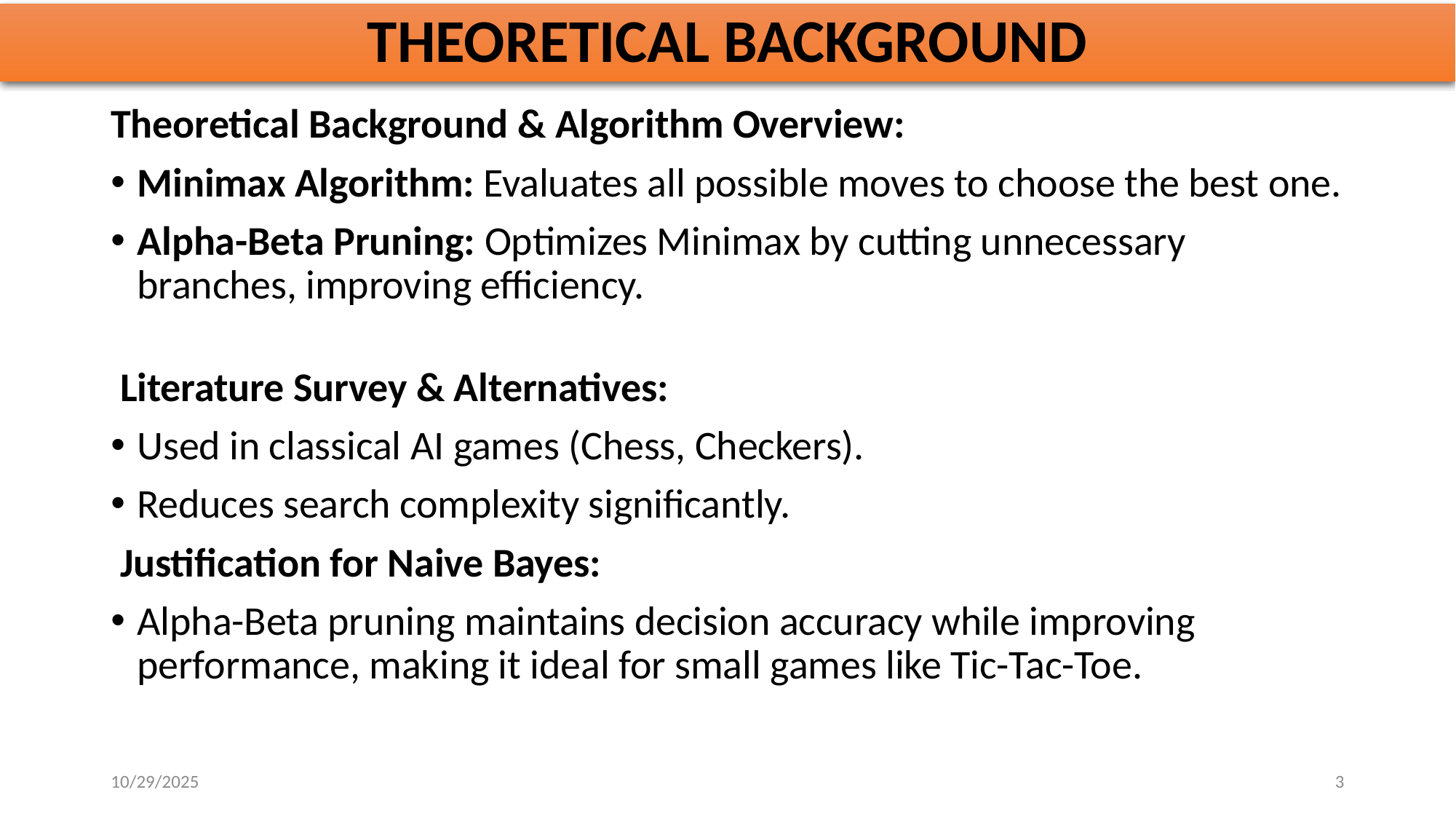

# THEORETICAL BACKGROUND
Theoretical Background & Algorithm Overview:
Minimax Algorithm: Evaluates all possible moves to choose the best one.
Alpha-Beta Pruning: Optimizes Minimax by cutting unnecessary branches, improving efficiency.
 Literature Survey & Alternatives:
Used in classical AI games (Chess, Checkers).
Reduces search complexity significantly.
 Justification for Naive Bayes:
Alpha-Beta pruning maintains decision accuracy while improving performance, making it ideal for small games like Tic-Tac-Toe.

10/29/2025
3